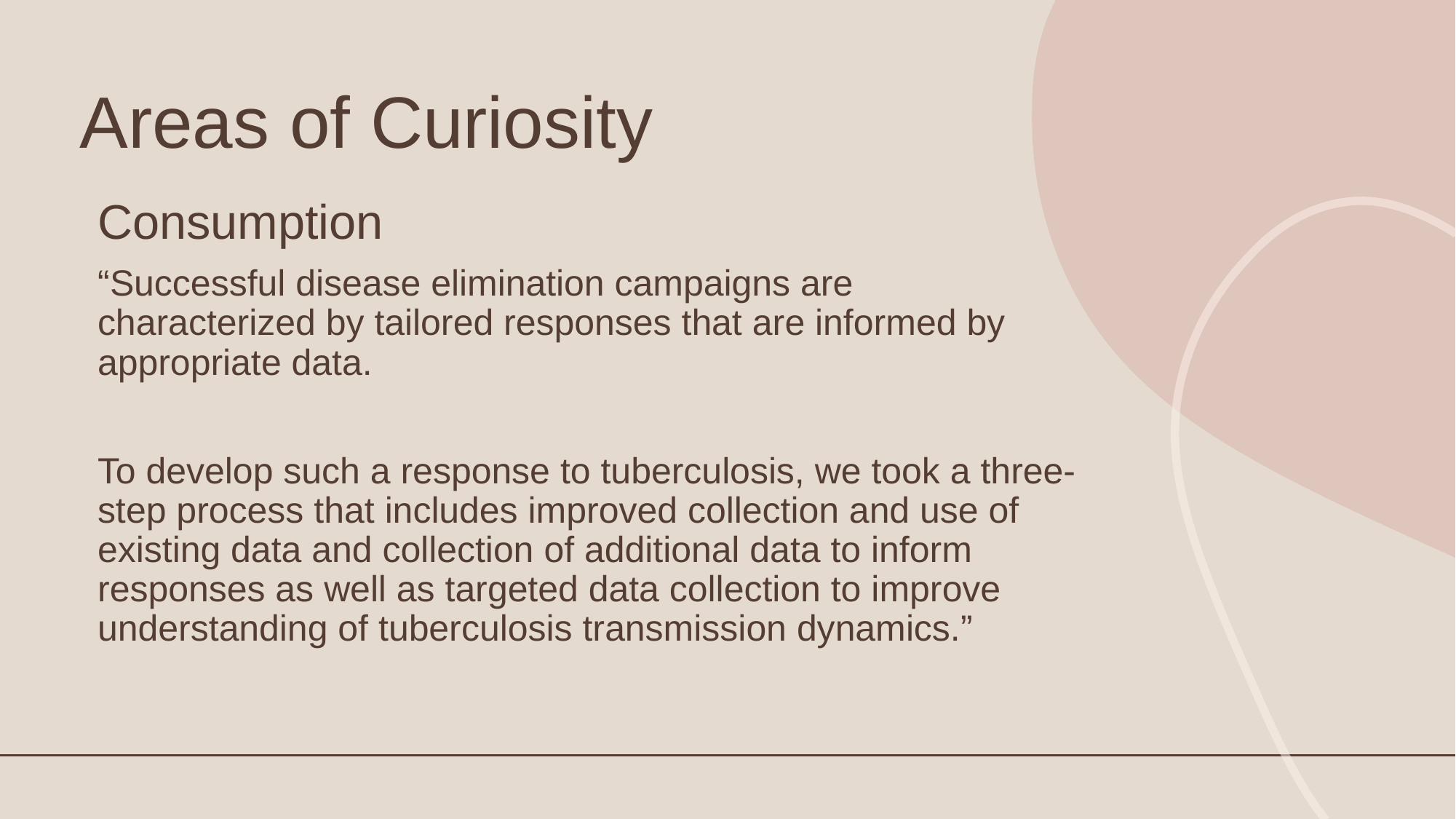

# Areas of Curiosity
Consumption
“Successful disease elimination campaigns are characterized by tailored responses that are informed by appropriate data.

To develop such a response to tuberculosis, we took a three-step process that includes improved collection and use of existing data and collection of additional data to inform responses as well as targeted data collection to improve understanding of tuberculosis transmission dynamics.”